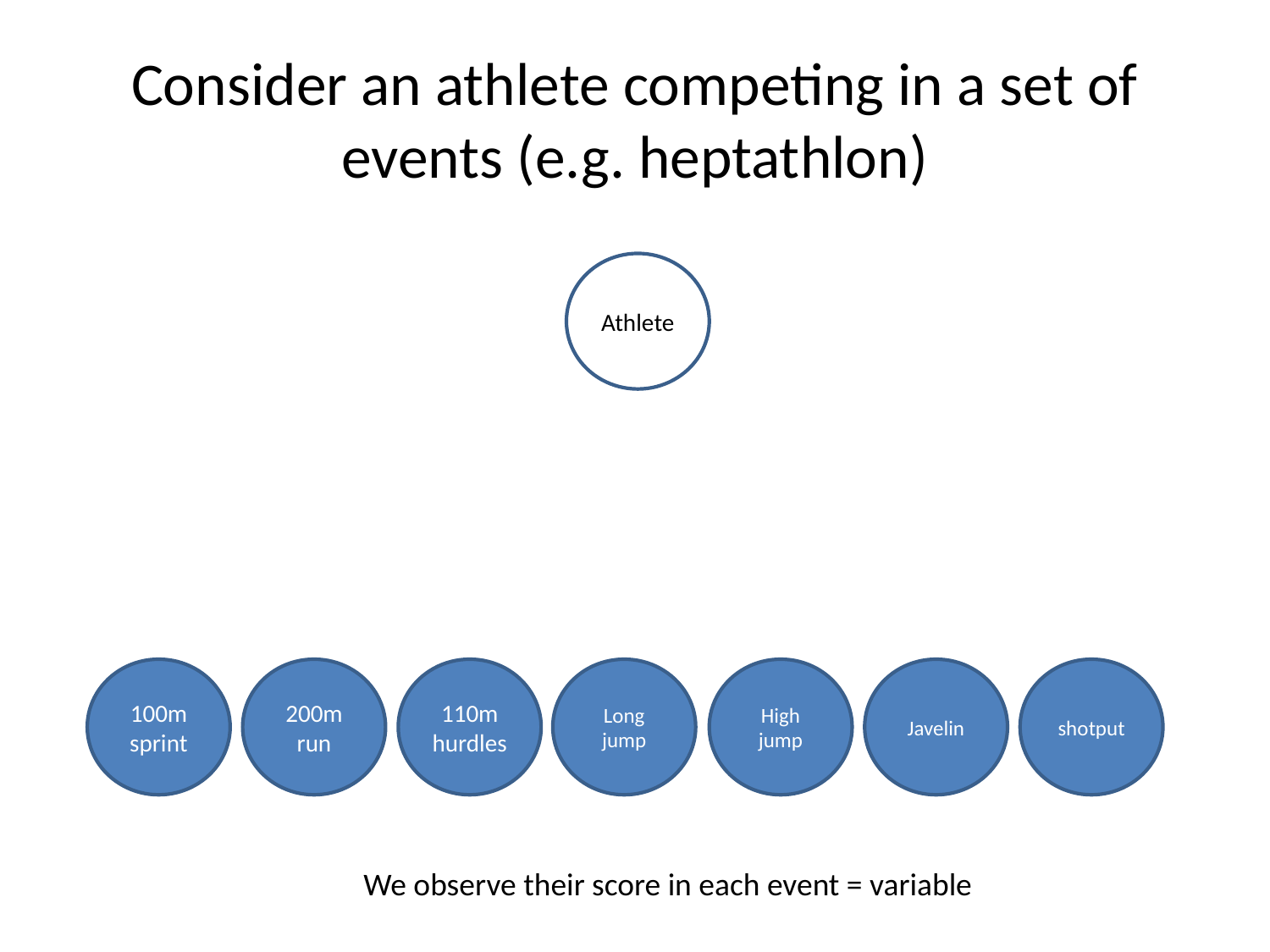

# Consider an athlete competing in a set of events (e.g. heptathlon)
Athlete
Long jump
shotput
Javelin
High jump
200m
run
110m hurdles
100m
sprint
We observe their score in each event = variable